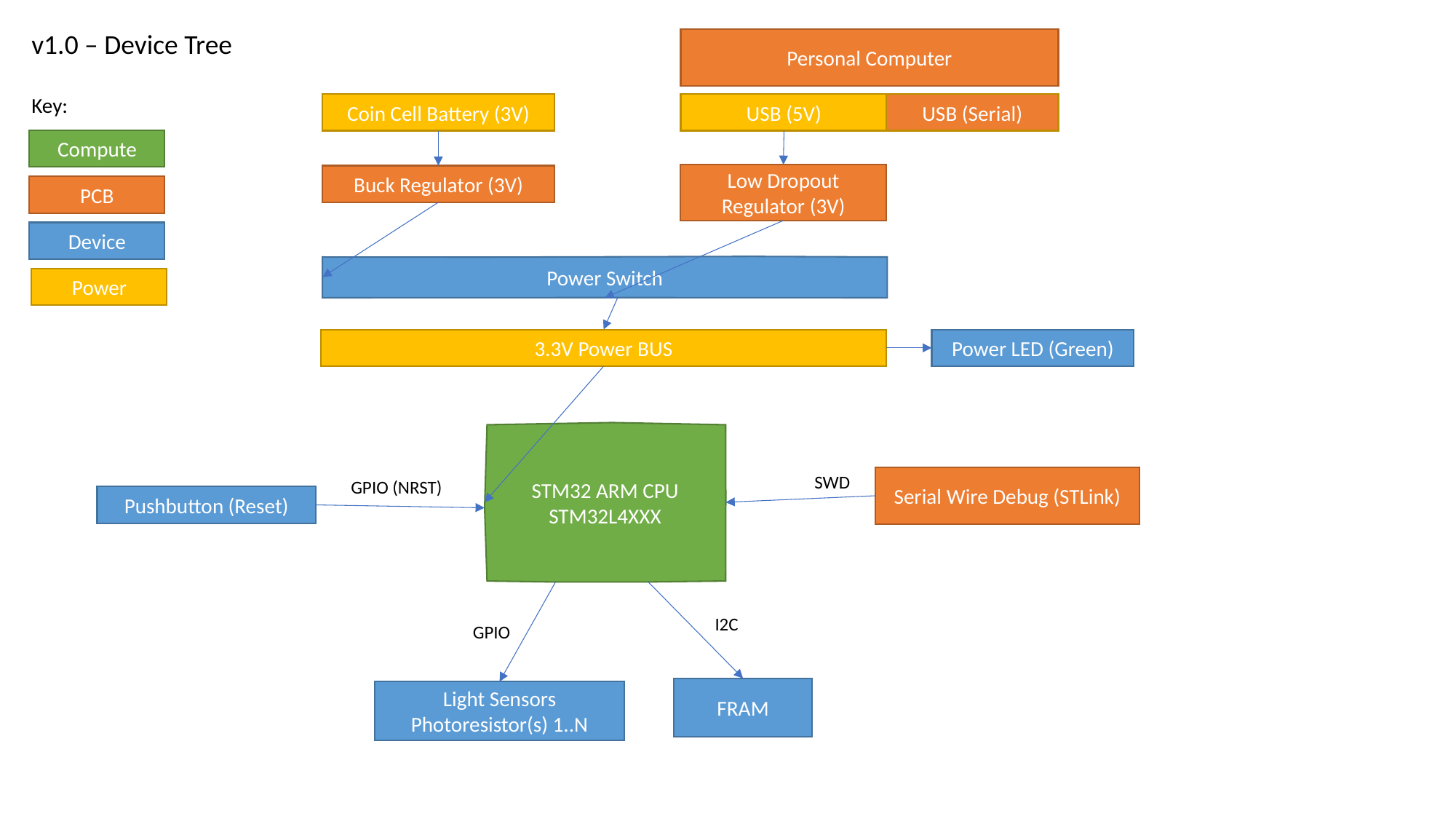

v1.0 – Device Tree
Personal Computer
Key:
Coin Cell Battery (3V)
USB (5V)
USB (Serial)
Compute
Low Dropout Regulator (3V)
Buck Regulator (3V)
PCB
Device
Power Switch
Power
Power LED (Green)
3.3V Power BUS
STM32 ARM CPU
STM32L4XXX
SWD
Serial Wire Debug (STLink)
GPIO (NRST)
Pushbutton (Reset)
I2C
GPIO
FRAM
Light Sensors
Photoresistor(s) 1..N